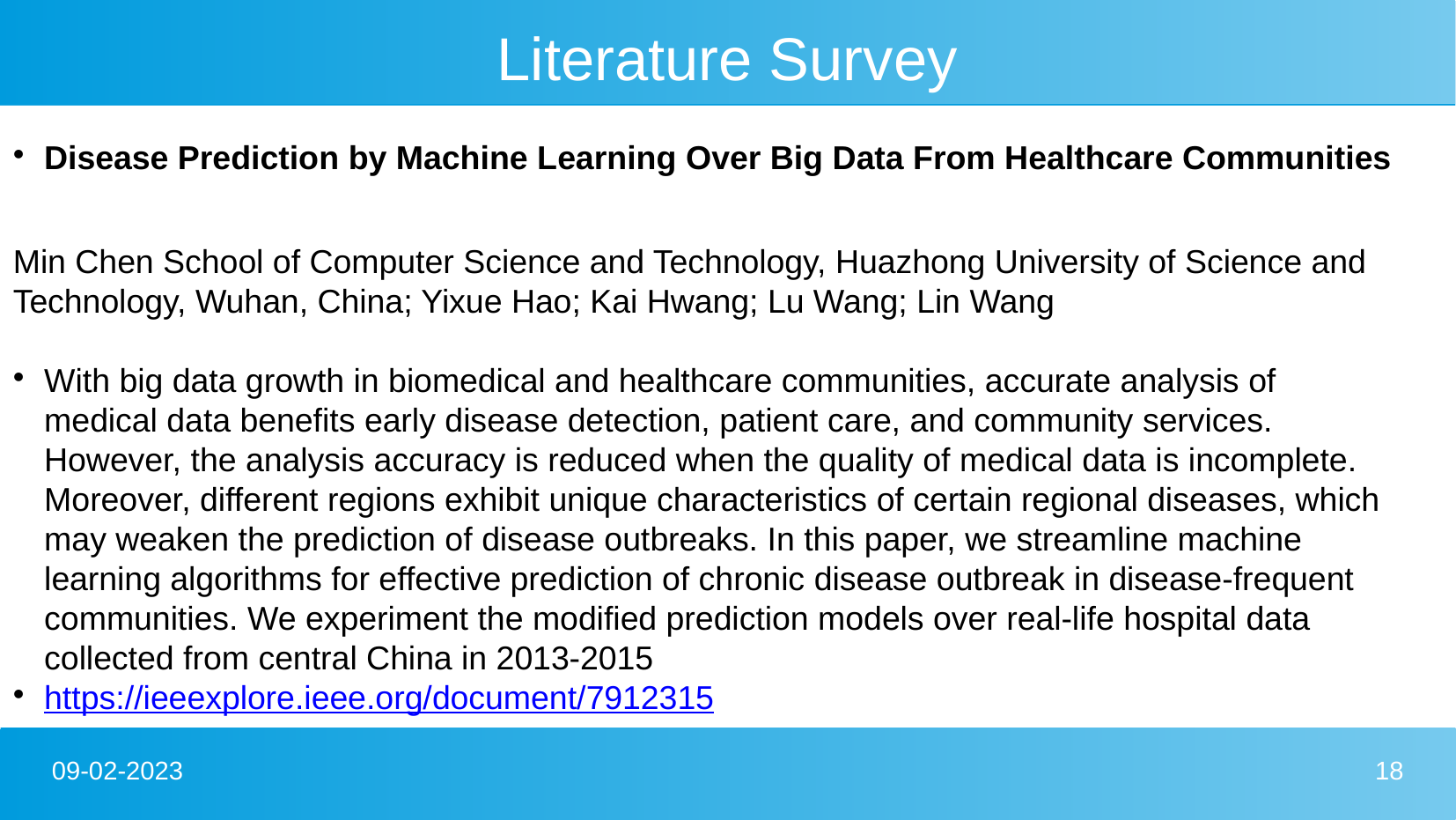

# Literature Survey
Disease Prediction by Machine Learning Over Big Data From Healthcare Communities

Min Chen School of Computer Science and Technology, Huazhong University of Science and Technology, Wuhan, China; Yixue Hao; Kai Hwang; Lu Wang; Lin Wang

With big data growth in biomedical and healthcare communities, accurate analysis of medical data benefits early disease detection, patient care, and community services. However, the analysis accuracy is reduced when the quality of medical data is incomplete. Moreover, different regions exhibit unique characteristics of certain regional diseases, which may weaken the prediction of disease outbreaks. In this paper, we streamline machine learning algorithms for effective prediction of chronic disease outbreak in disease-frequent communities. We experiment the modified prediction models over real-life hospital data collected from central China in 2013-2015
https://ieeexplore.ieee.org/document/7912315
09-02-2023
18